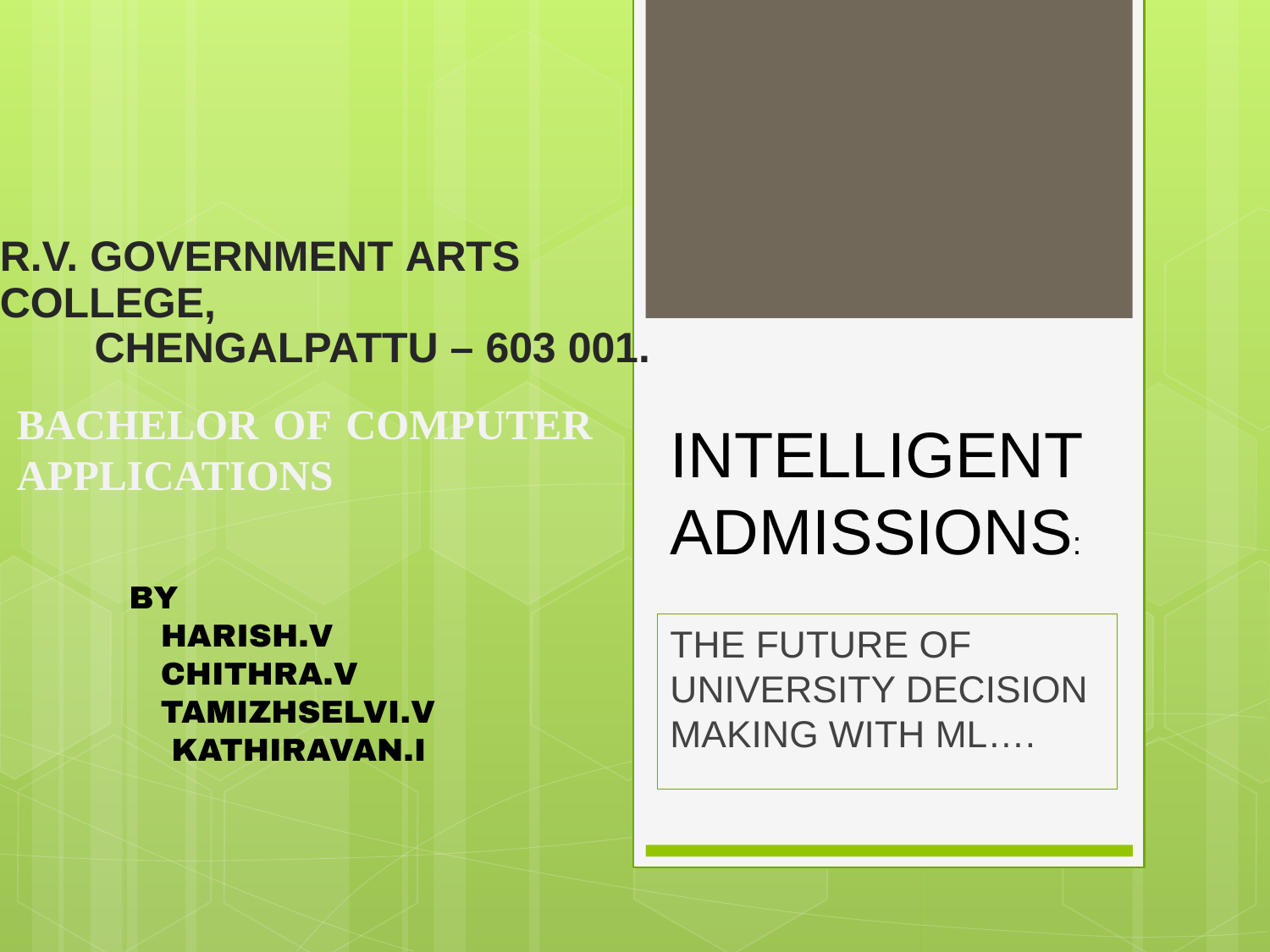

R.V. GOVERNMENT ARTS  COLLEGE,
        CHENGALPATTU – 603 001.

# INTELLIGENT ADMISSIONS:
BACHELOR OF COMPUTER APPLICATIONS
BY
   HARISH.V
   CHITHRA.V
   TAMIZHSELVI.V
    KATHIRAVAN.I
THE FUTURE OF UNIVERSITY DECISION MAKING WITH ML….